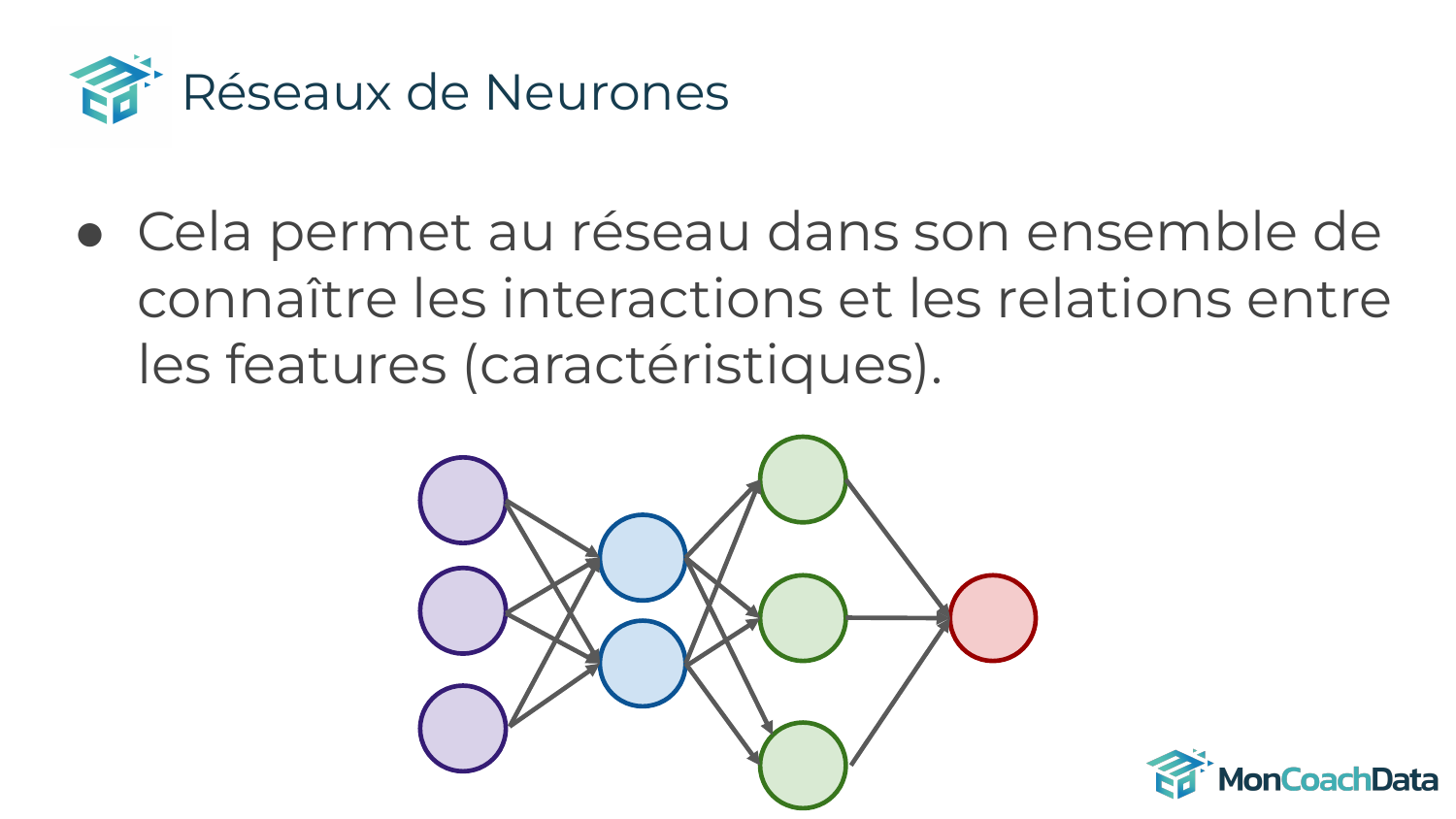

# Réseaux de Neurones
Cela permet au réseau dans son ensemble de connaître les interactions et les relations entre les features (caractéristiques).